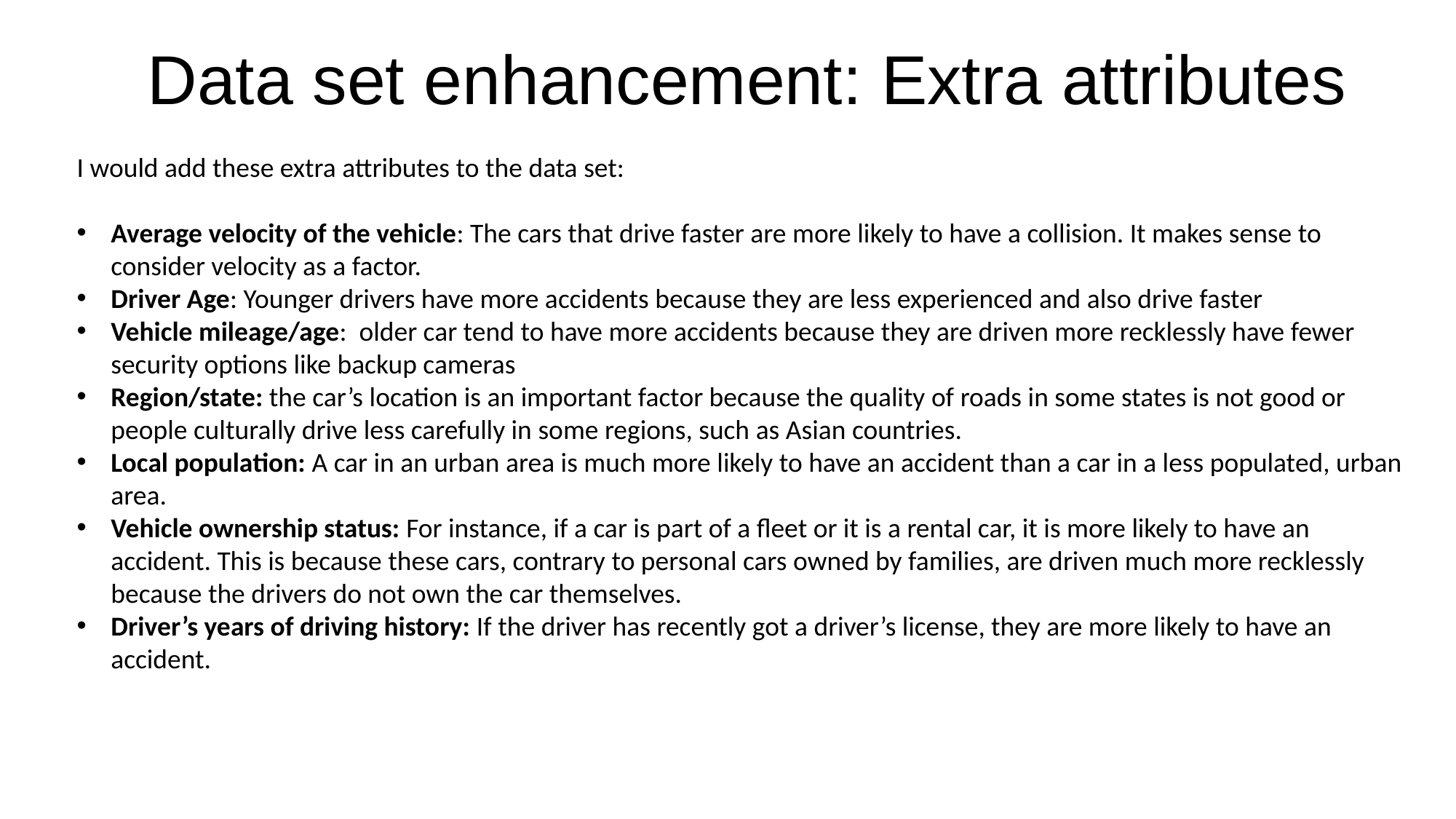

Data set enhancement: Extra attributes
I would add these extra attributes to the data set:

Average velocity of the vehicle: The cars that drive faster are more likely to have a collision. It makes sense to consider velocity as a factor.
Driver Age: Younger drivers have more accidents because they are less experienced and also drive faster
Vehicle mileage/age:  older car tend to have more accidents because they are driven more recklessly have fewer security options like backup cameras
Region/state: the car’s location is an important factor because the quality of roads in some states is not good or people culturally drive less carefully in some regions, such as Asian countries.
Local population: A car in an urban area is much more likely to have an accident than a car in a less populated, urban area.
Vehicle ownership status: For instance, if a car is part of a fleet or it is a rental car, it is more likely to have an accident. This is because these cars, contrary to personal cars owned by families, are driven much more recklessly because the drivers do not own the car themselves.
Driver’s years of driving history: If the driver has recently got a driver’s license, they are more likely to have an accident.